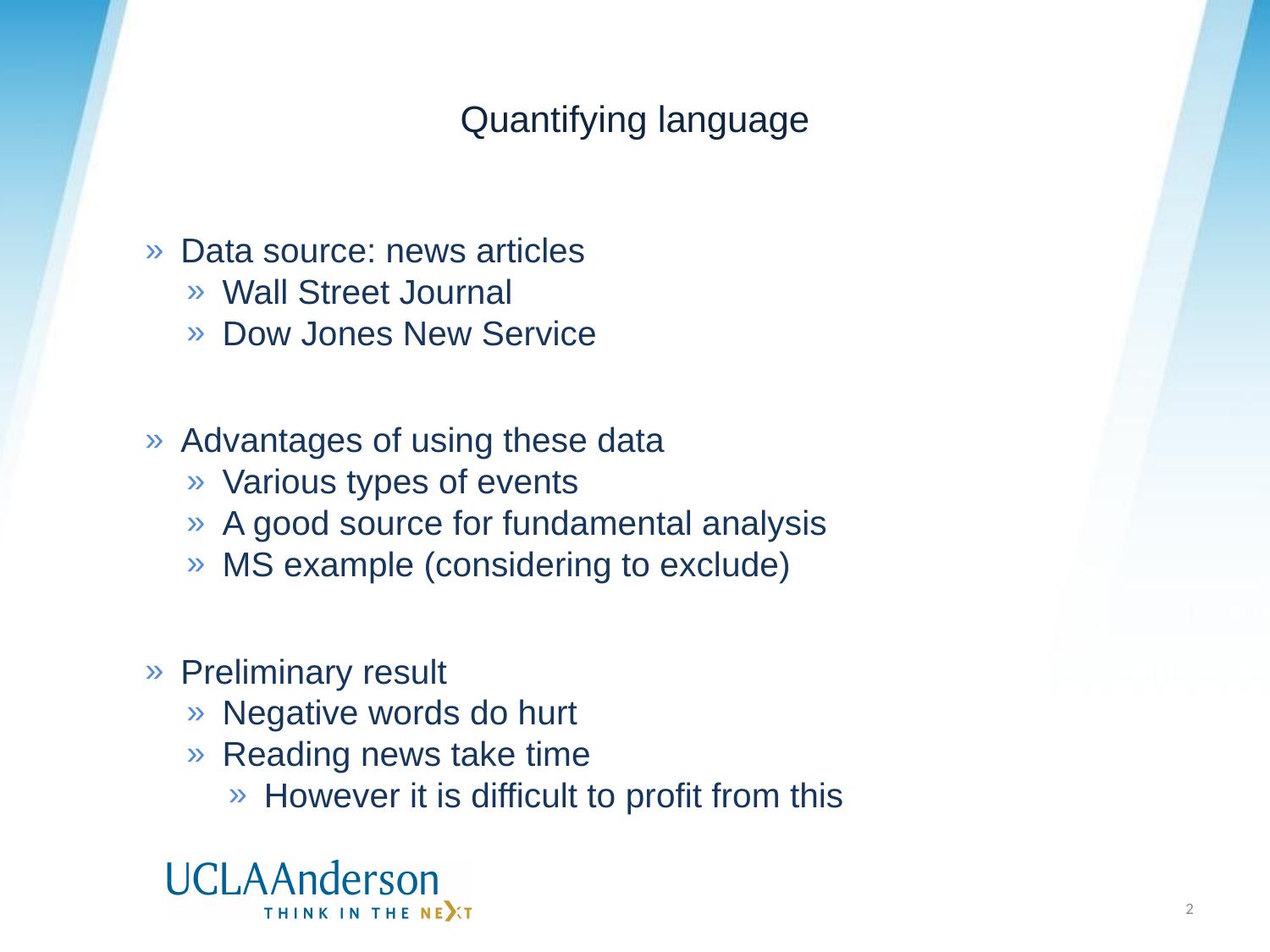

# Quantifying language
Data source: news articles
Wall Street Journal
Dow Jones New Service

Advantages of using these data
Various types of events
A good source for fundamental analysis
MS example (considering to exclude)

Preliminary result
Negative words do hurt
Reading news take time
However it is difficult to profit from this

2